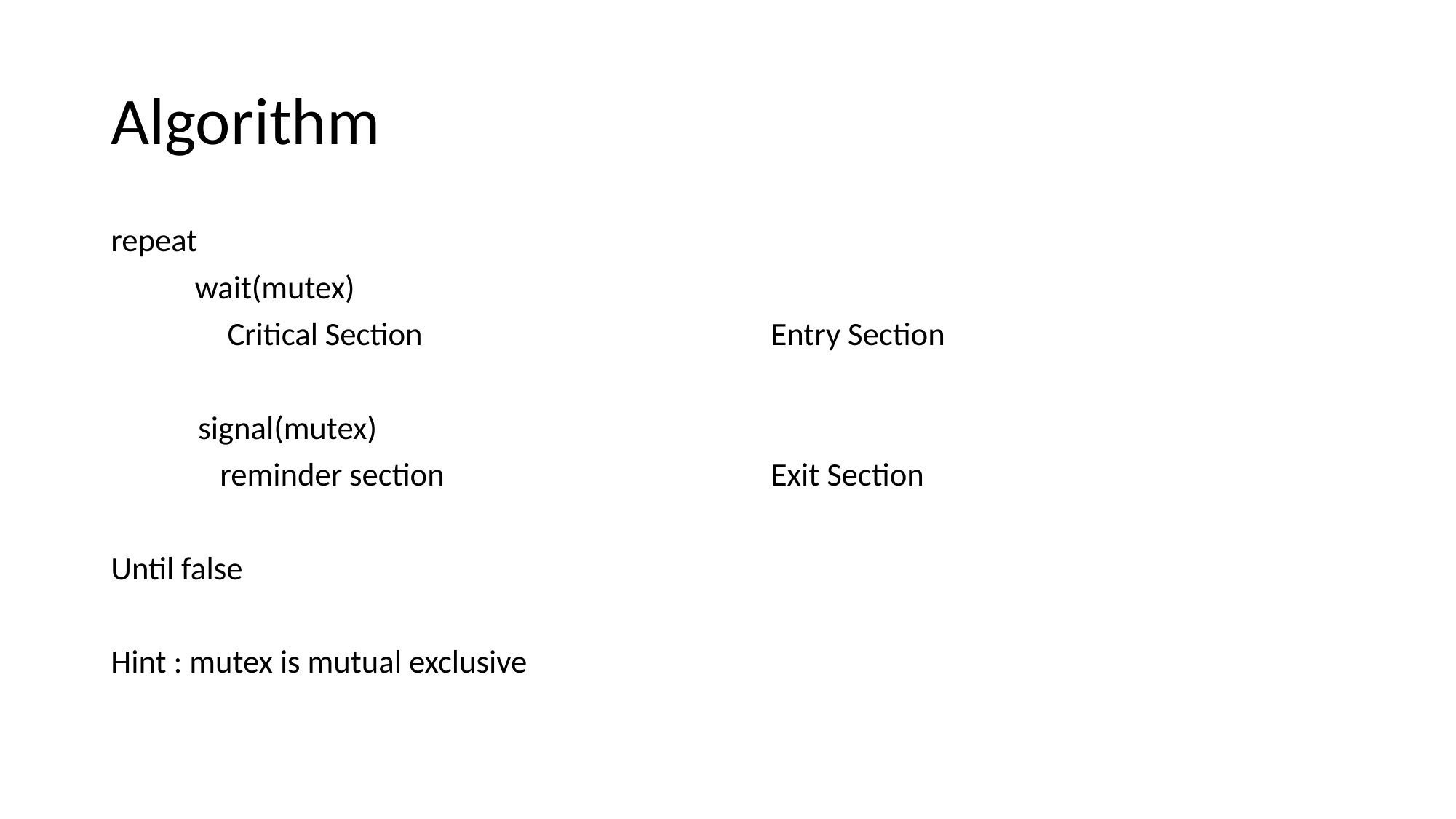

# Algorithm
repeat
	wait(mutex)
                Critical Section                                                Entry Section

            signal(mutex)
               reminder section                                             Exit Section

Until false

Hint : mutex is mutual exclusive